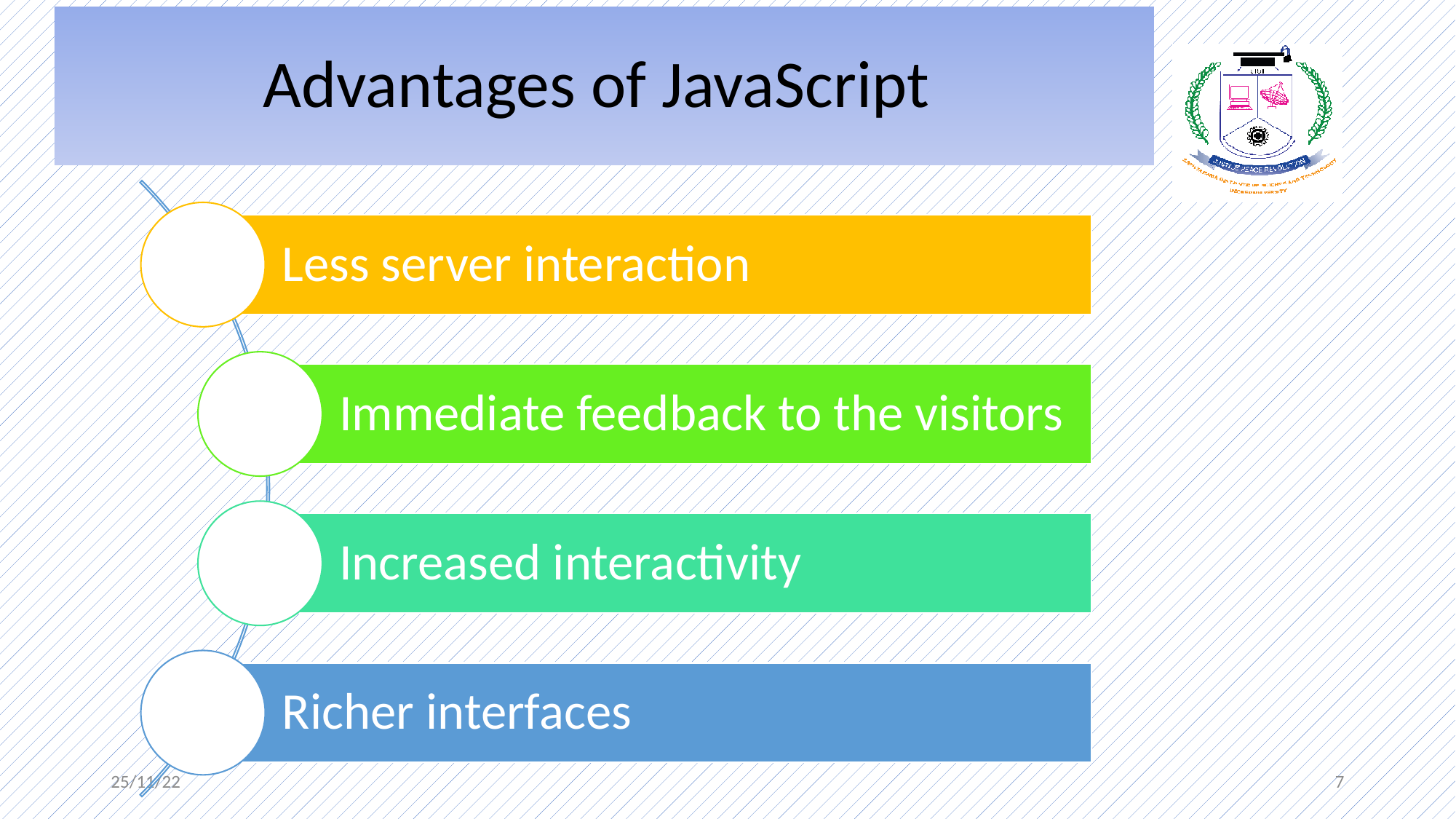

# Advantages of JavaScript
Less server interaction
Immediate feedback to the visitors
Increased interactivity
Richer interfaces
25/11/22
7